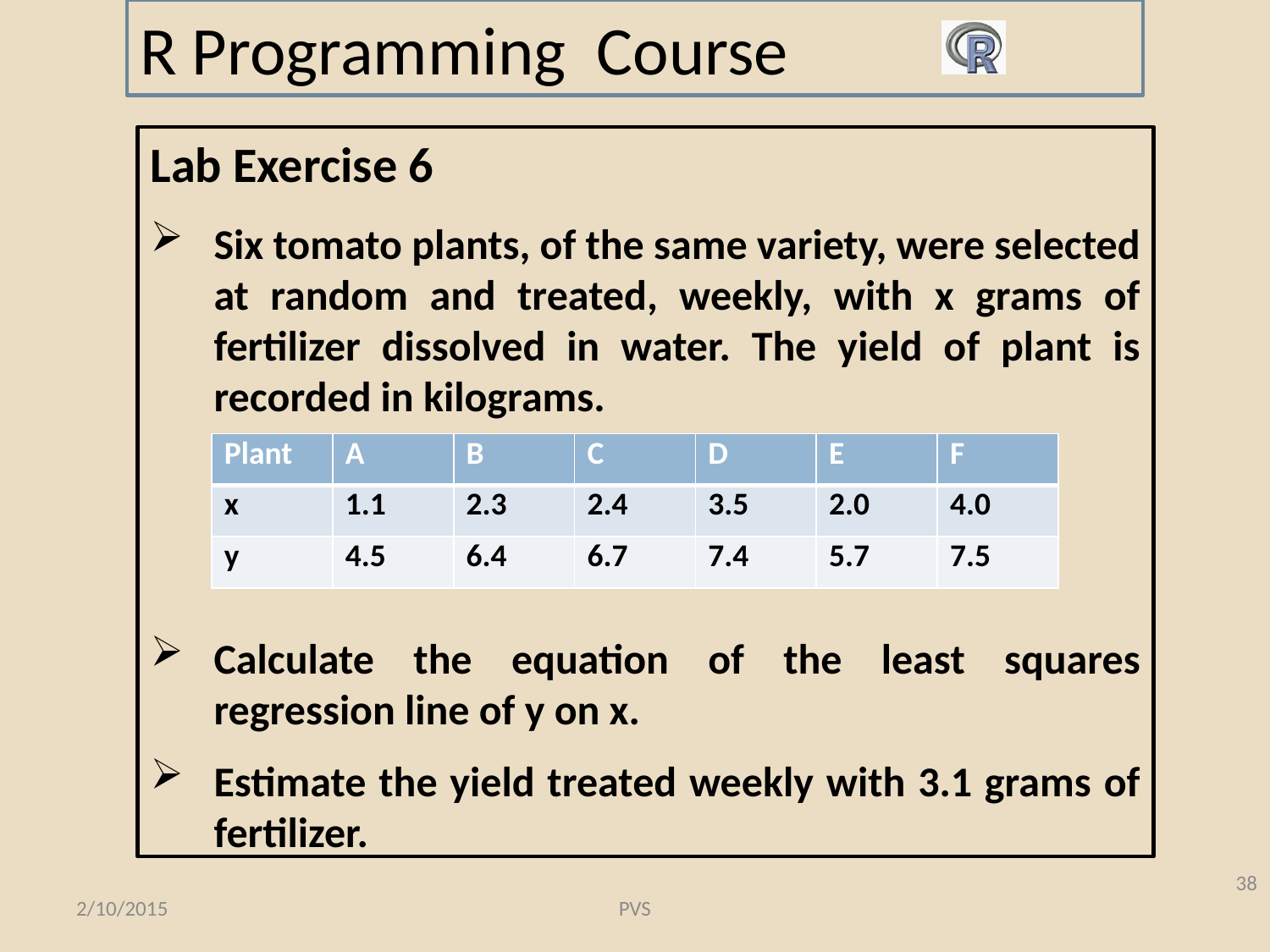

# R Programming  Course

Lab Exercise 6
Six tomato plants, of the same variety, were selected at random and treated, weekly, with x grams of fertilizer dissolved in water. The yield of plant is recorded in kilograms.

Calculate the equation of the least squares regression line of y on x.
Estimate the yield treated weekly with 3.1 grams of fertilizer.
| Plant | A | B | C | D | E | F |
| --- | --- | --- | --- | --- | --- | --- |
| x | 1.1 | 2.3 | 2.4 | 3.5 | 2.0 | 4.0 |
| y | 4.5 | 6.4 | 6.7 | 7.4 | 5.7 | 7.5 |
38
2/10/2015
PVS